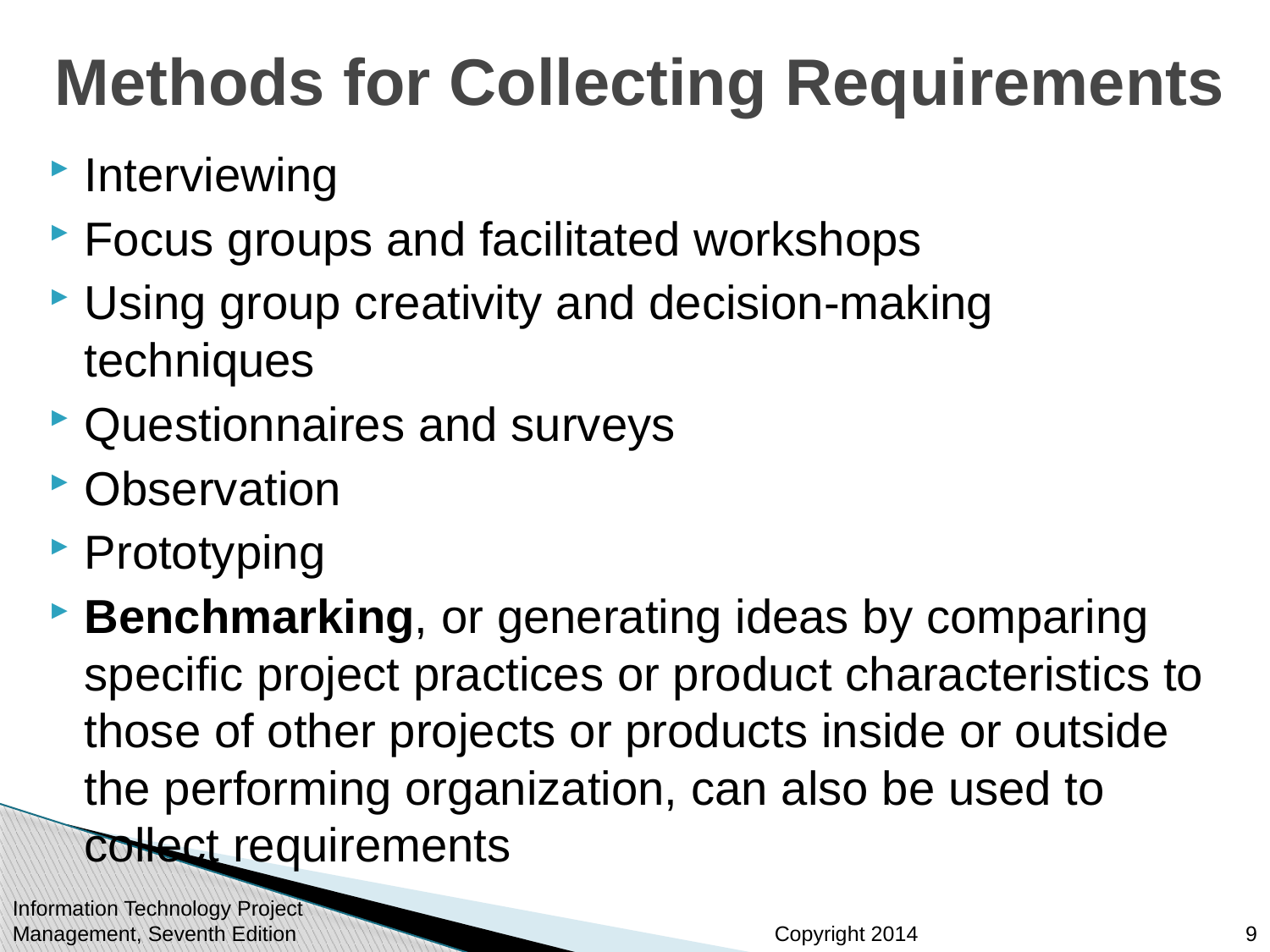

# Methods for Collecting Requirements
Interviewing
Focus groups and facilitated workshops
Using group creativity and decision-making techniques
Questionnaires and surveys
Observation
Prototyping
Benchmarking, or generating ideas by comparing specific project practices or product characteristics to those of other projects or products inside or outside the performing organization, can also be used to collect requirements

Information Technology Project Management, Seventh Edition
9